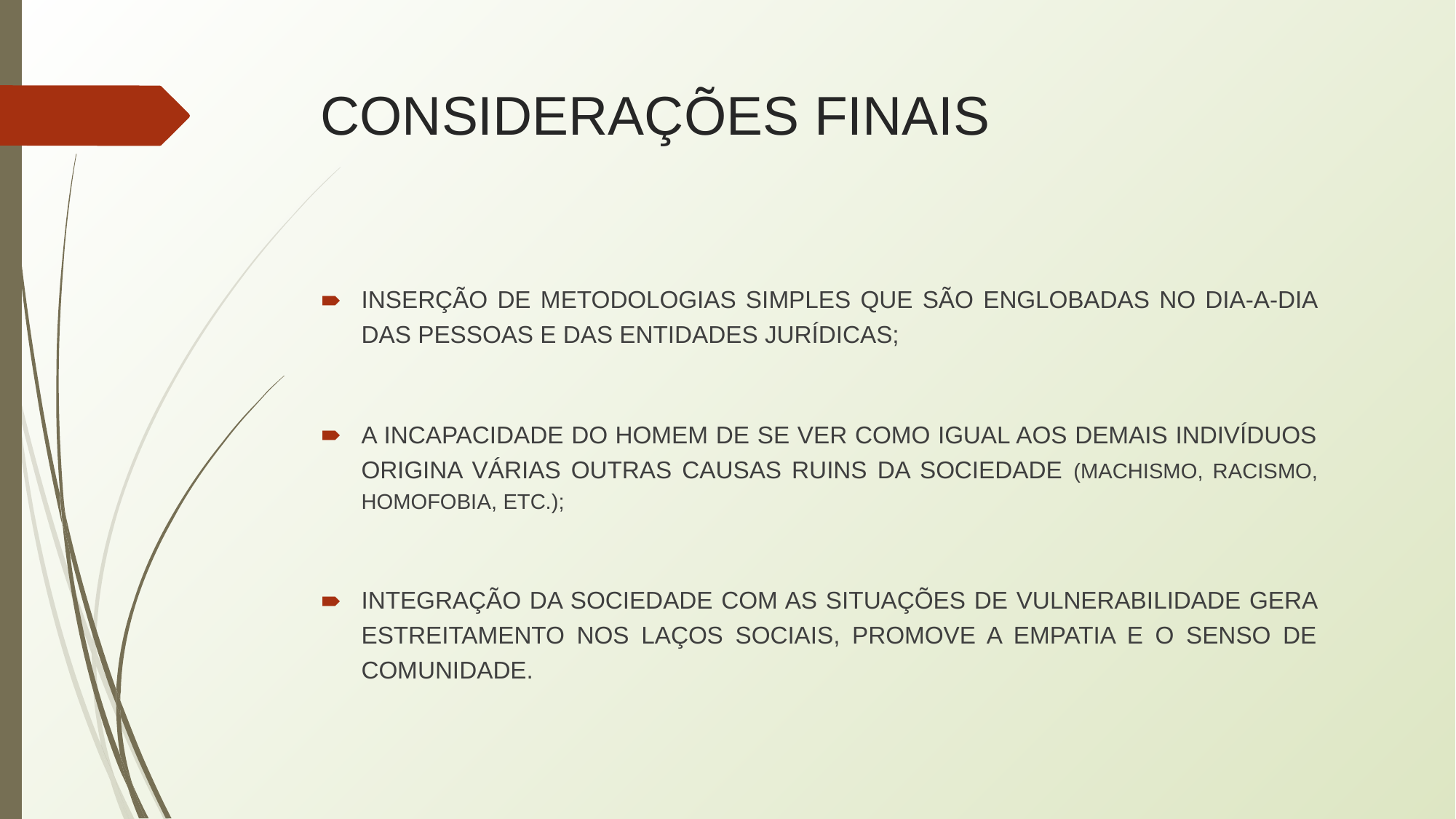

# CONSIDERAÇÕES FINAIS
INSERÇÃO DE METODOLOGIAS SIMPLES QUE SÃO ENGLOBADAS NO DIA-A-DIA DAS PESSOAS E DAS ENTIDADES JURÍDICAS;

A INCAPACIDADE DO HOMEM DE SE VER COMO IGUAL AOS DEMAIS INDIVÍDUOS ORIGINA VÁRIAS OUTRAS CAUSAS RUINS DA SOCIEDADE (MACHISMO, RACISMO, HOMOFOBIA, ETC.);

INTEGRAÇÃO DA SOCIEDADE COM AS SITUAÇÕES DE VULNERABILIDADE GERA ESTREITAMENTO NOS LAÇOS SOCIAIS, PROMOVE A EMPATIA E O SENSO DE COMUNIDADE.